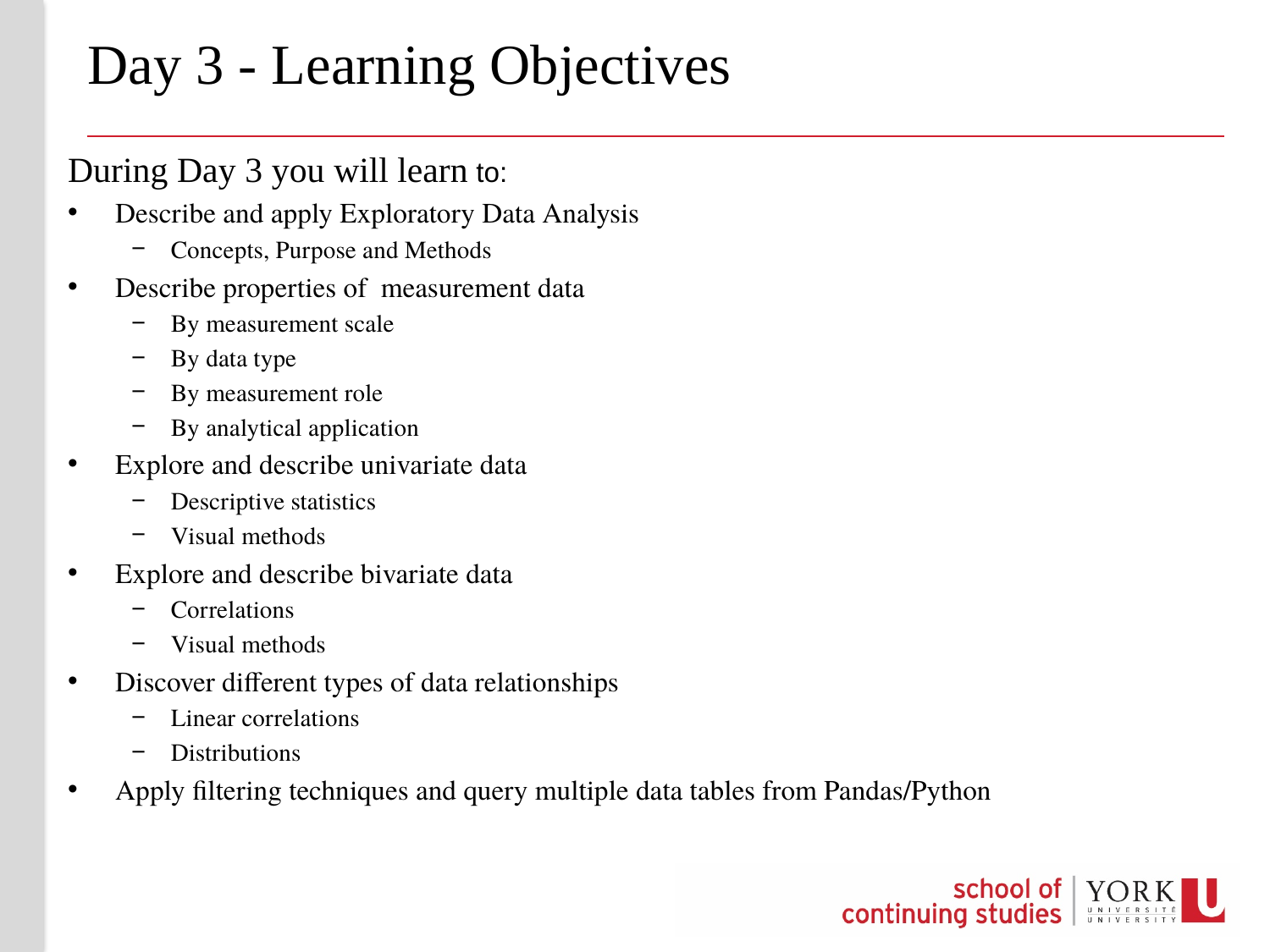

# Day 3 - Learning Objectives

During Day 3 you will learn to:
Describe and apply Exploratory Data Analysis
Concepts, Purpose and Methods
Describe properties of  measurement data
By measurement scale
By data type
By measurement role
By analytical application
Explore and describe univariate data
Descriptive statistics
Visual methods
Explore and describe bivariate data
Correlations
Visual methods
Discover different types of data relationships
Linear correlations
Distributions
Apply filtering techniques and query multiple data tables from Pandas/Python